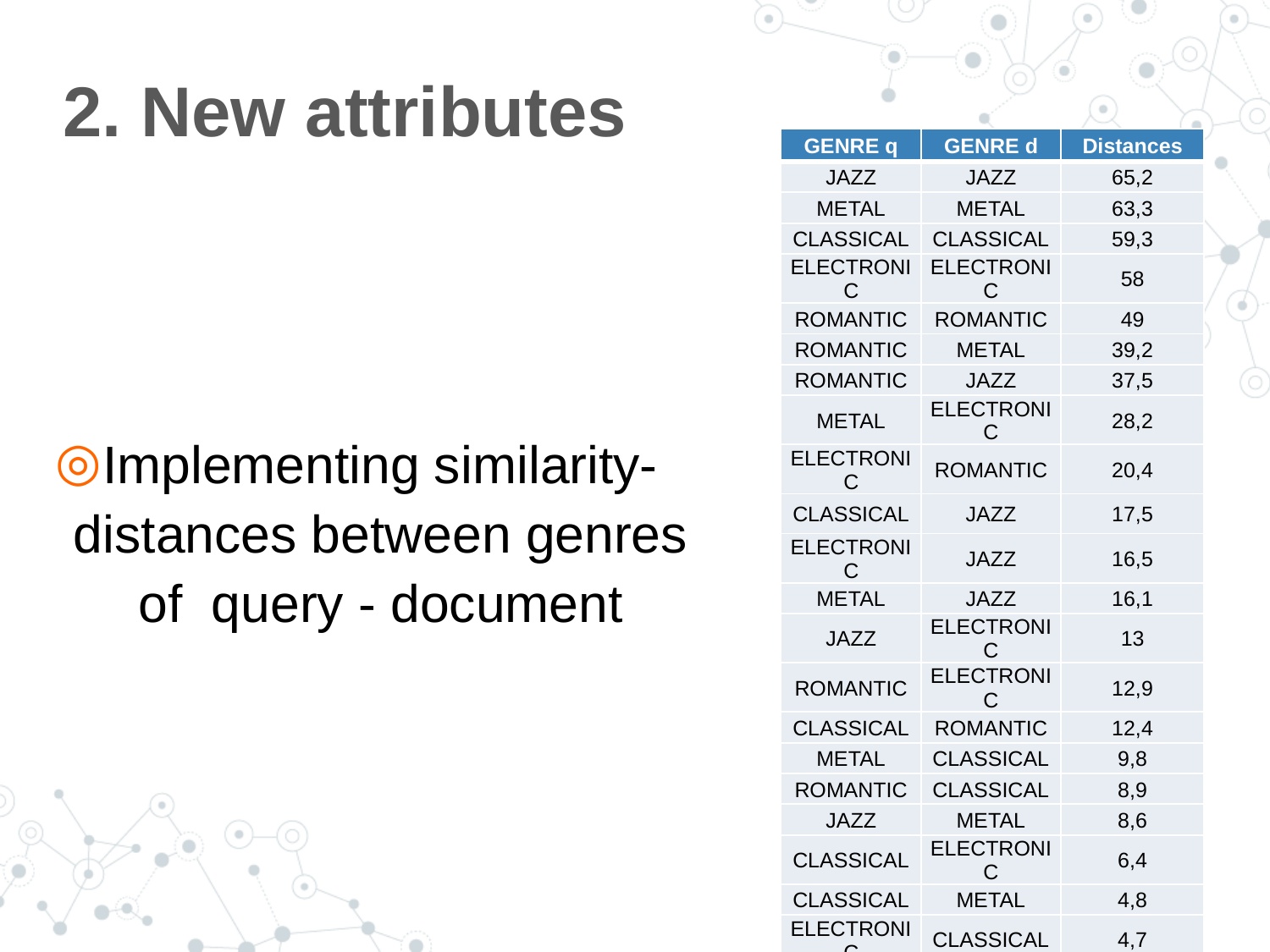

# 2. New attributes

| GENRE q | GENRE d | Distances |
| --- | --- | --- |
| JAZZ | JAZZ | 65,2 |
| METAL | METAL | 63,3 |
| CLASSICAL | CLASSICAL | 59,3 |
| ELECTRONIC | ELECTRONIC | 58 |
| ROMANTIC | ROMANTIC | 49 |
| ROMANTIC | METAL | 39,2 |
| ROMANTIC | JAZZ | 37,5 |
| METAL | ELECTRONIC | 28,2 |
| ELECTRONIC | ROMANTIC | 20,4 |
| CLASSICAL | JAZZ | 17,5 |
| ELECTRONIC | JAZZ | 16,5 |
| METAL | JAZZ | 16,1 |
| JAZZ | ELECTRONIC | 13 |
| ROMANTIC | ELECTRONIC | 12,9 |
| CLASSICAL | ROMANTIC | 12,4 |
| METAL | CLASSICAL | 9,8 |
| ROMANTIC | CLASSICAL | 8,9 |
| JAZZ | METAL | 8,6 |
| CLASSICAL | ELECTRONIC | 6,4 |
| CLASSICAL | METAL | 4,8 |
| ELECTRONIC | CLASSICAL | 4,7 |

Implementing similarity-distances between genres of  query - document